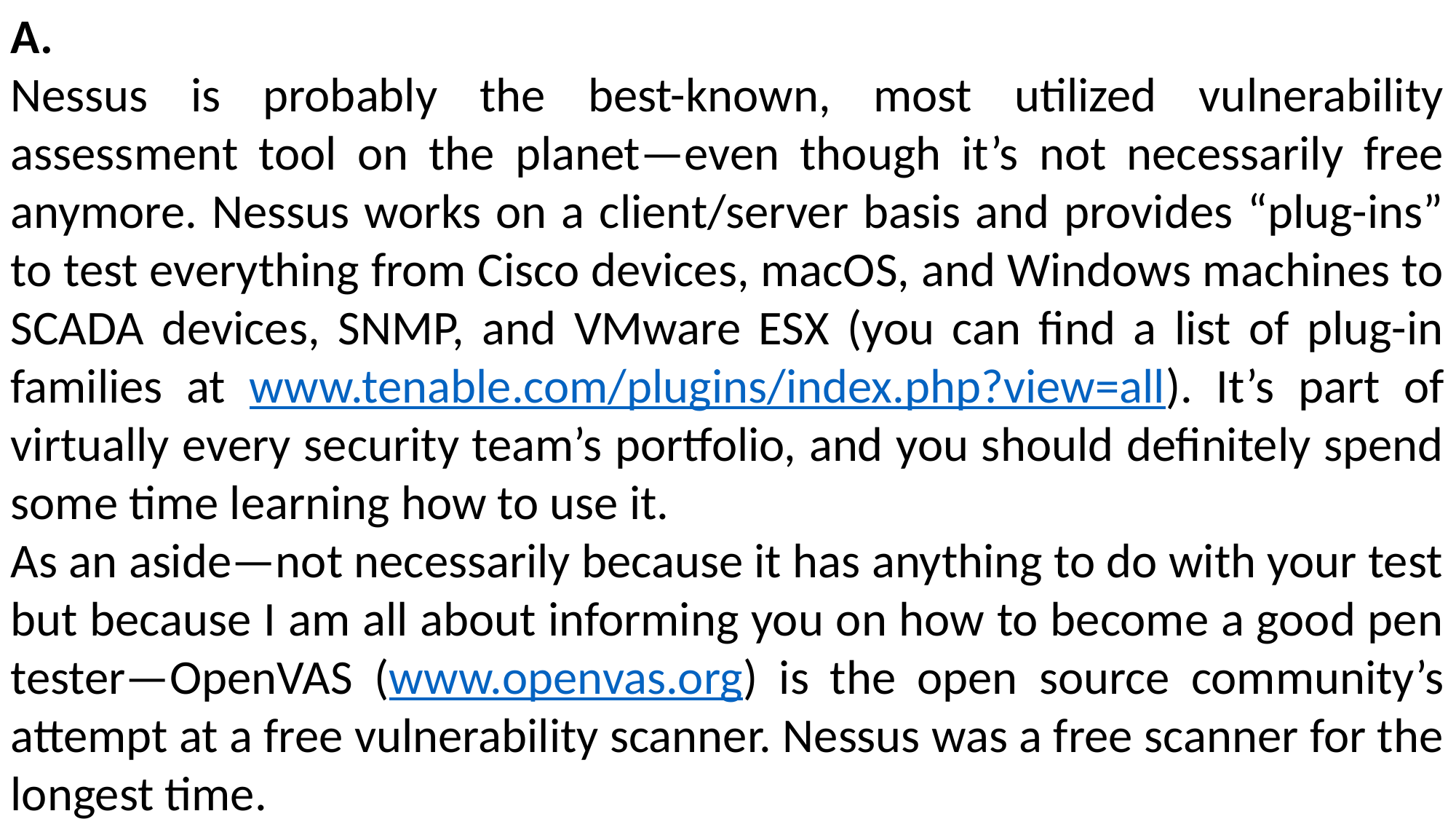

A.
Nessus is probably the best-known, most utilized vulnerability assessment tool on the planet—even though it’s not necessarily free anymore. Nessus works on a client/server basis and provides “plug-ins” to test everything from Cisco devices, macOS, and Windows machines to SCADA devices, SNMP, and VMware ESX (you can find a list of plug-in families at www.tenable.com/plugins/index.php?view=all). It’s part of virtually every security team’s portfolio, and you should definitely spend some time learning how to use it.
As an aside—not necessarily because it has anything to do with your test but because I am all about informing you on how to become a good pen tester—OpenVAS (www.openvas.org) is the open source community’s attempt at a free vulnerability scanner. Nessus was a free scanner for the longest time.